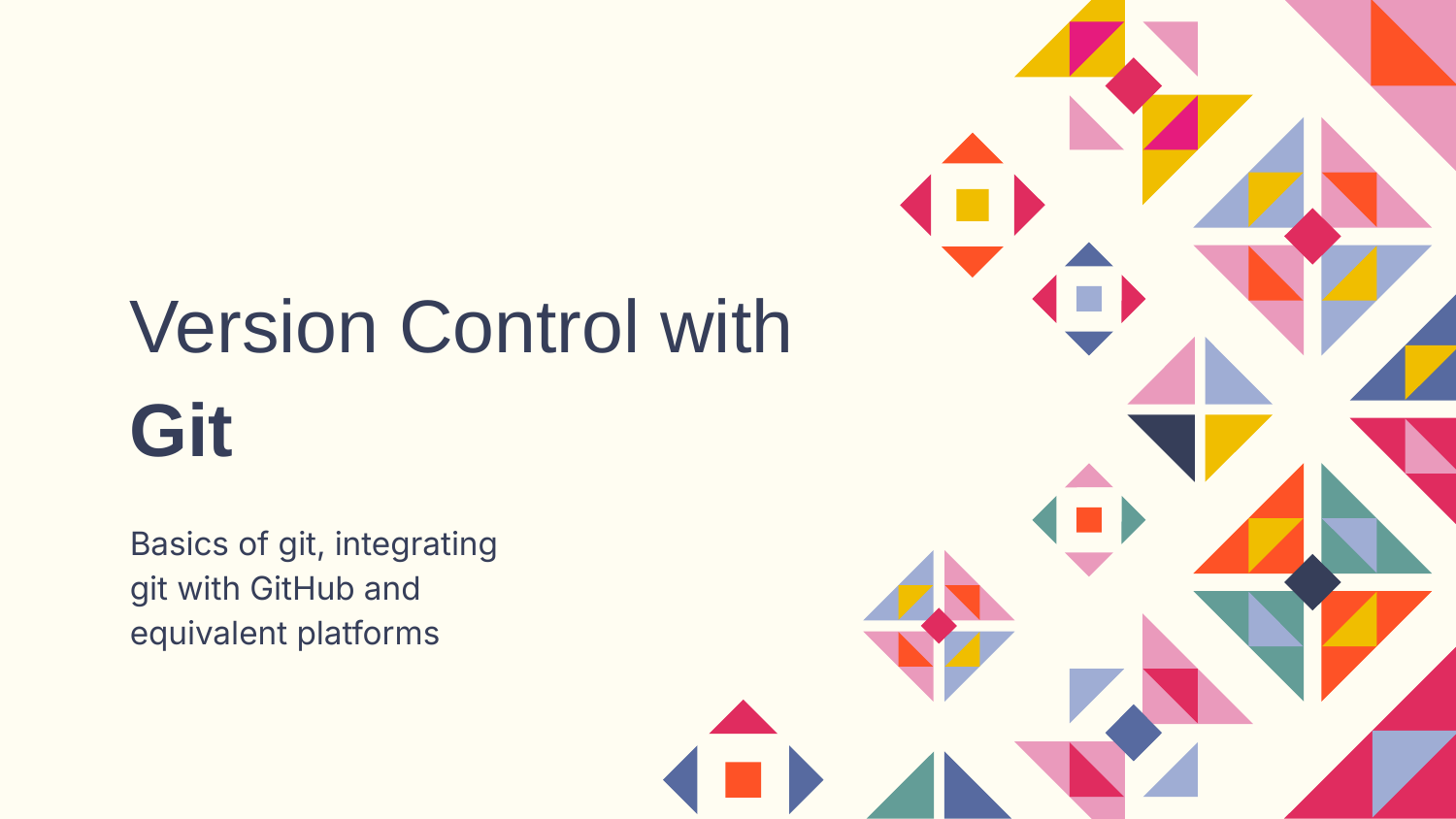

# Version Control with Git
Basics of git, integrating git with GitHub and equivalent platforms